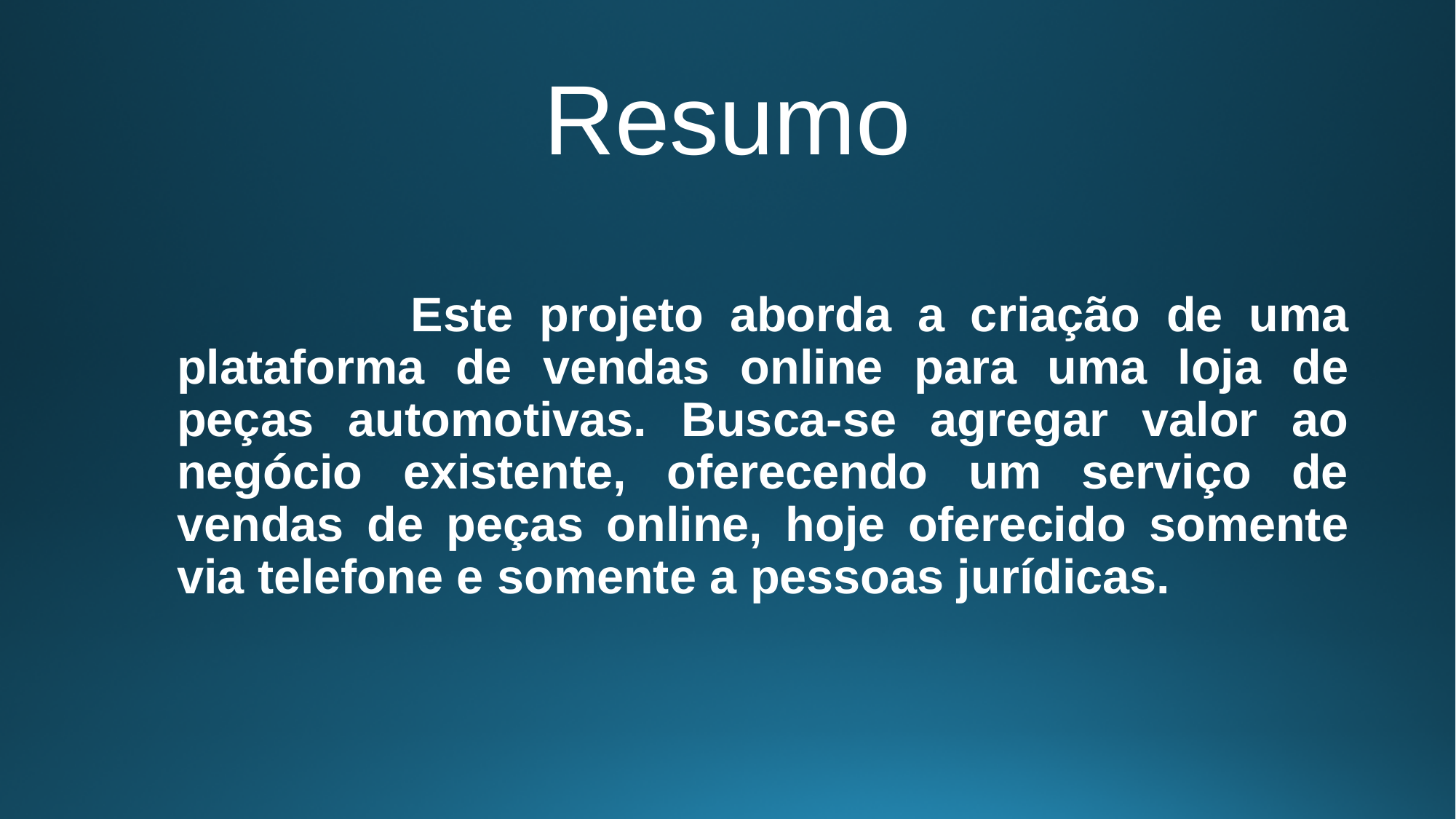

# Resumo
          Este projeto aborda a criação de uma plataforma de vendas online para uma loja de peças automotivas. Busca-se agregar valor ao negócio existente, oferecendo um serviço de vendas de peças online, hoje oferecido somente via telefone e somente a pessoas jurídicas.